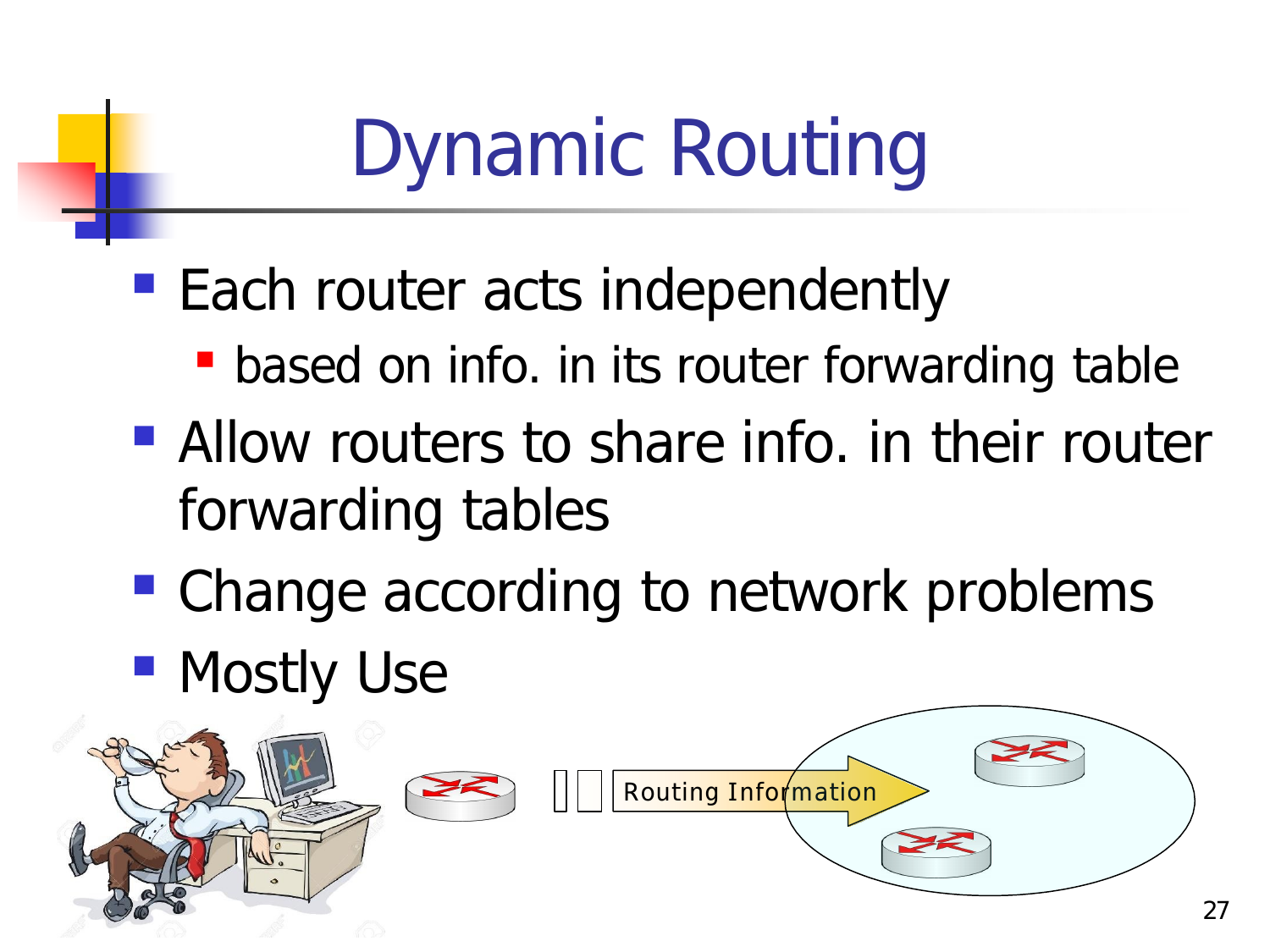

# Dynamic Routing
Each router acts independently
based on info. in its router forwarding table
Allow routers to share info. in their router
forwarding tables
Change according to network problems
Mostly Use

Routing Information

27